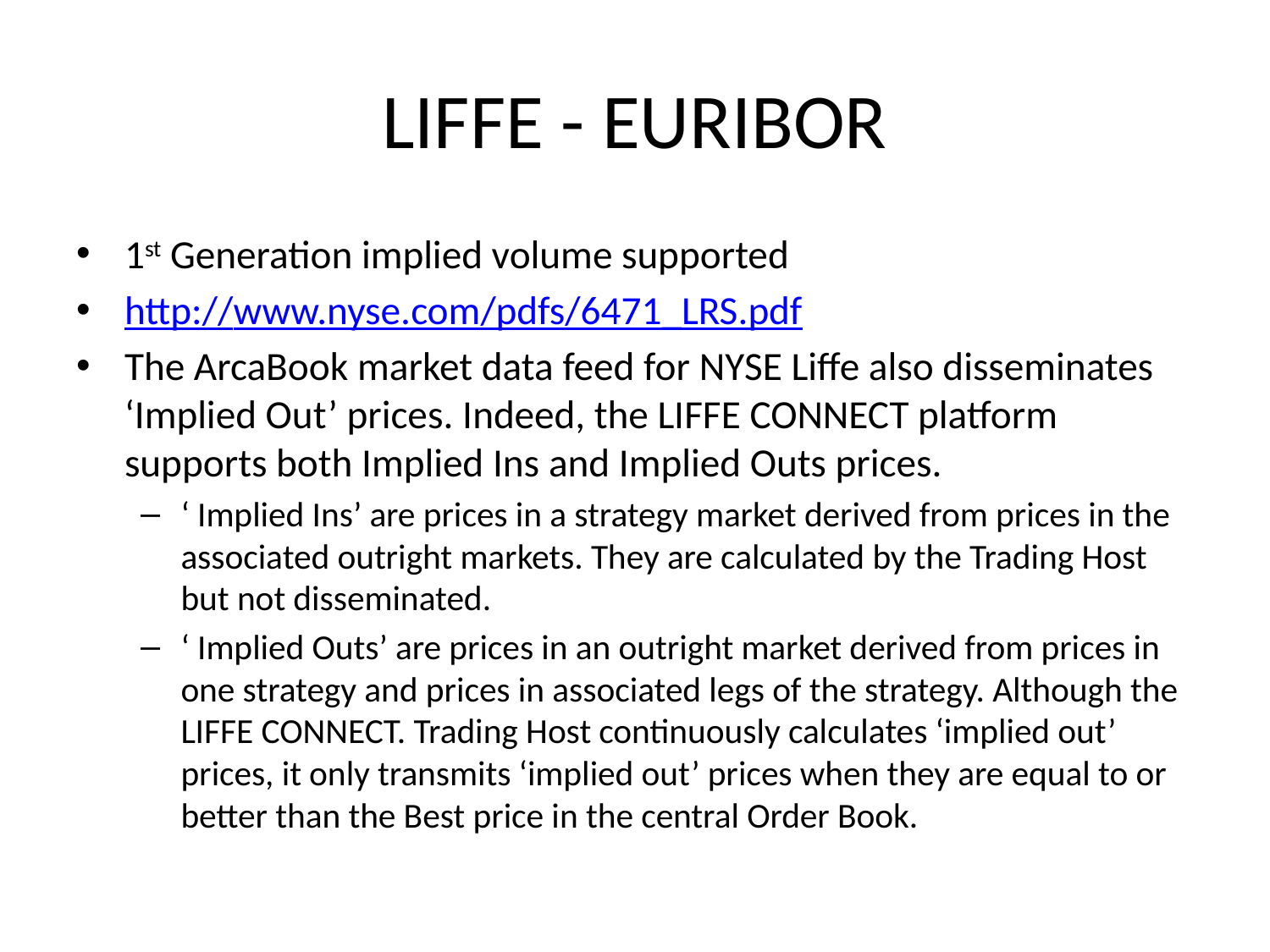

# LIFFE - EURIBOR
1st Generation implied volume supported
http://www.nyse.com/pdfs/6471_LRS.pdf
The ArcaBook market data feed for NYSE Liffe also disseminates ‘Implied Out’ prices. Indeed, the LIFFE CONNECT platform supports both Implied Ins and Implied Outs prices.
‘ Implied Ins’ are prices in a strategy market derived from prices in the associated outright markets. They are calculated by the Trading Host but not disseminated.
‘ Implied Outs’ are prices in an outright market derived from prices in one strategy and prices in associated legs of the strategy. Although the LIFFE CONNECT. Trading Host continuously calculates ‘implied out’ prices, it only transmits ‘implied out’ prices when they are equal to or better than the Best price in the central Order Book.